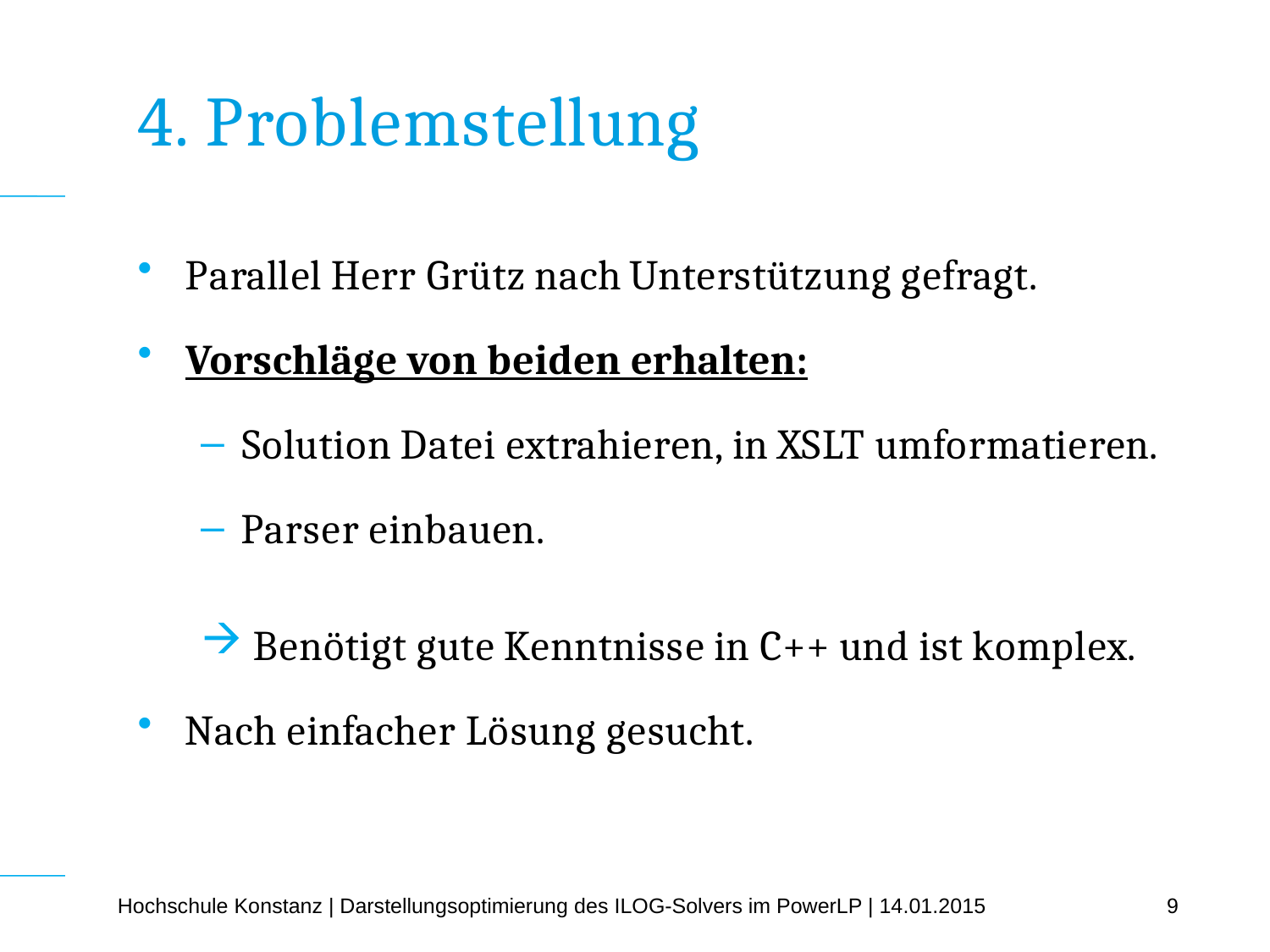

# 4. Problemstellung
Parallel Herr Grütz nach Unterstützung gefragt.
Vorschläge von beiden erhalten:
Solution Datei extrahieren, in XSLT umformatieren.
Parser einbauen.

 Benötigt gute Kenntnisse in C++ und ist komplex.
Nach einfacher Lösung gesucht.

Hochschule Konstanz | Darstellungsoptimierung des ILOG-Solvers im PowerLP | 14.01.2015
9